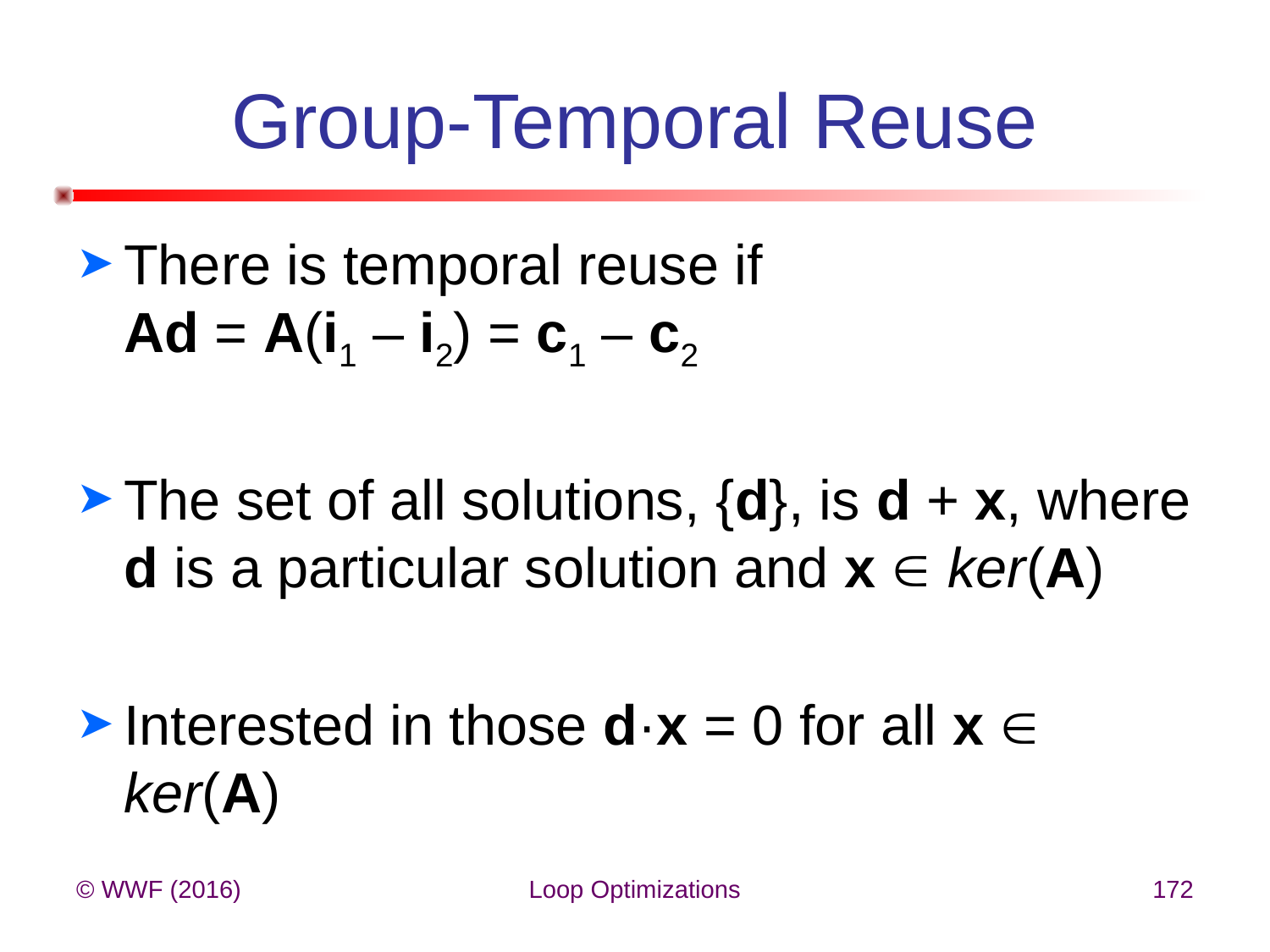

# Group-Temporal Reuse
There is temporal reuse if
Ad = A(i1 – i2) = c1 – c2

The set of all solutions, {d}, is d + x, where d is a particular solution and x ∈ ker(A)

Interested in those d·x = 0 for all x ∈ ker(A)

© WWF (2016)
Loop Optimizations
172